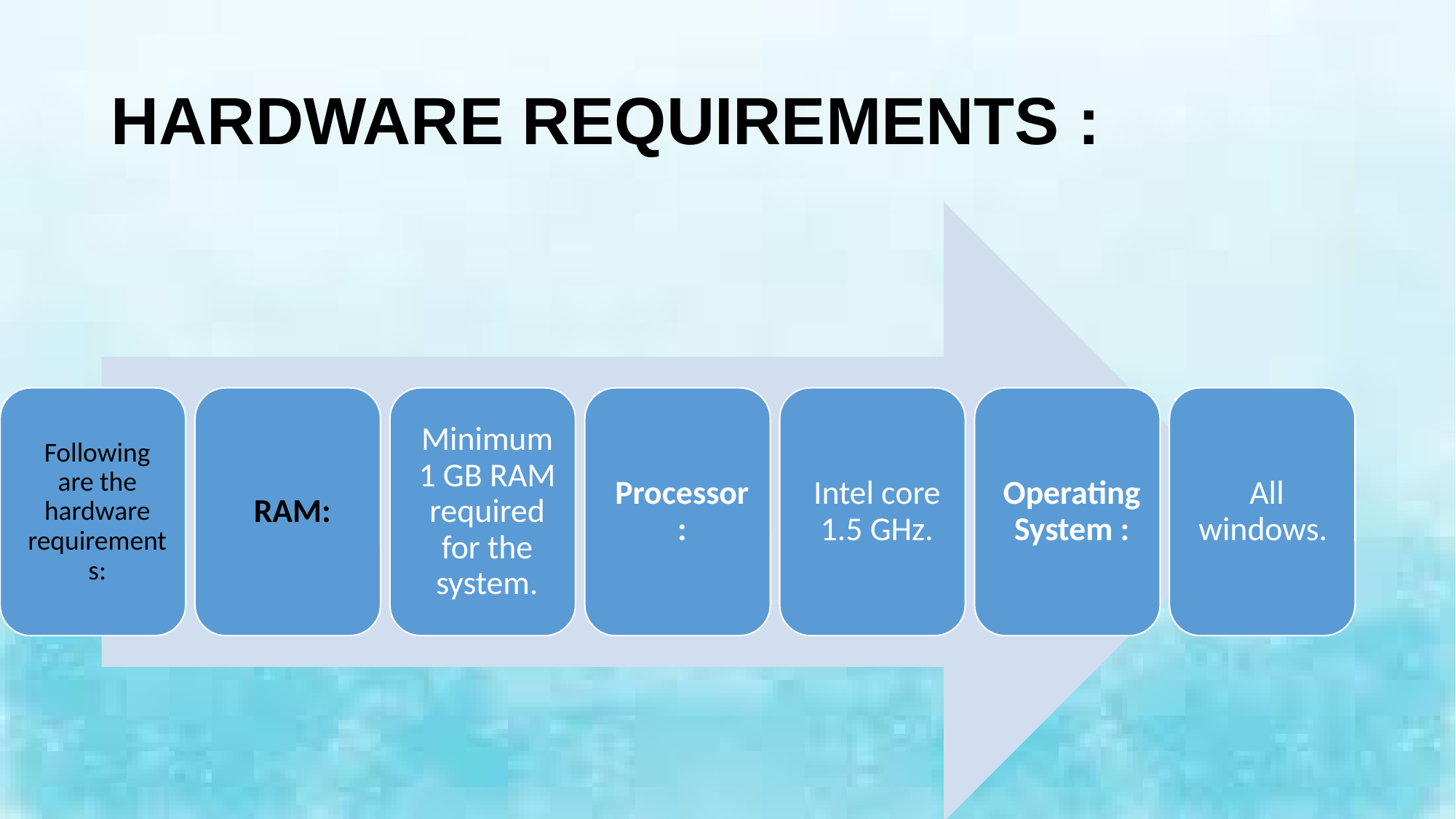

# HARDWARE REQUIREMENTS :
Following are the hardware requirements:
RAM:
Minimum 1 GB RAM required for the system.
Processor:
Intel core 1.5 GHz.
Operating System :
All windows.